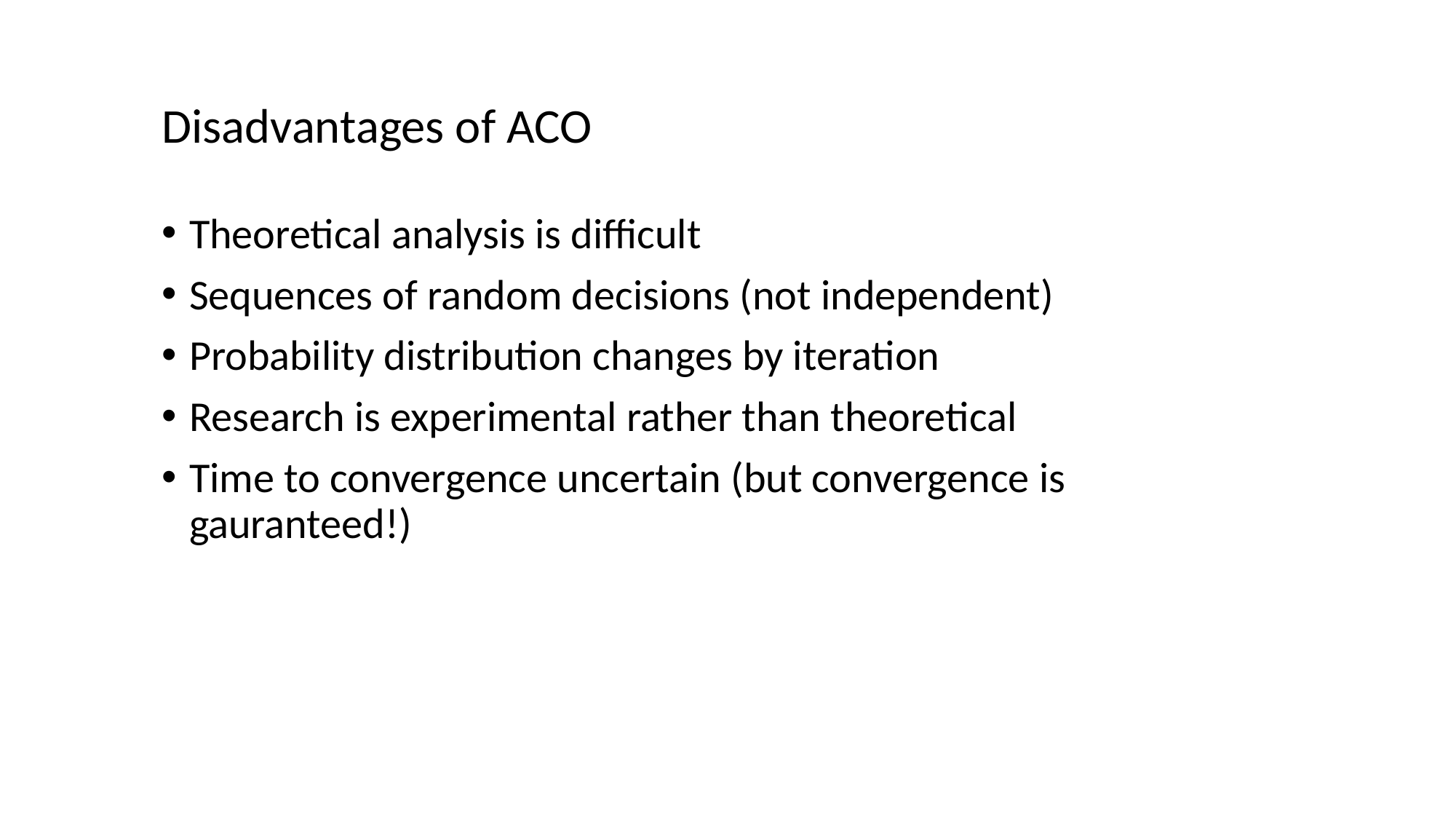

# Disadvantages of ACO
Theoretical analysis is difficult
Sequences of random decisions (not independent)
Probability distribution changes by iteration
Research is experimental rather than theoretical
Time to convergence uncertain (but convergence is gauranteed!)